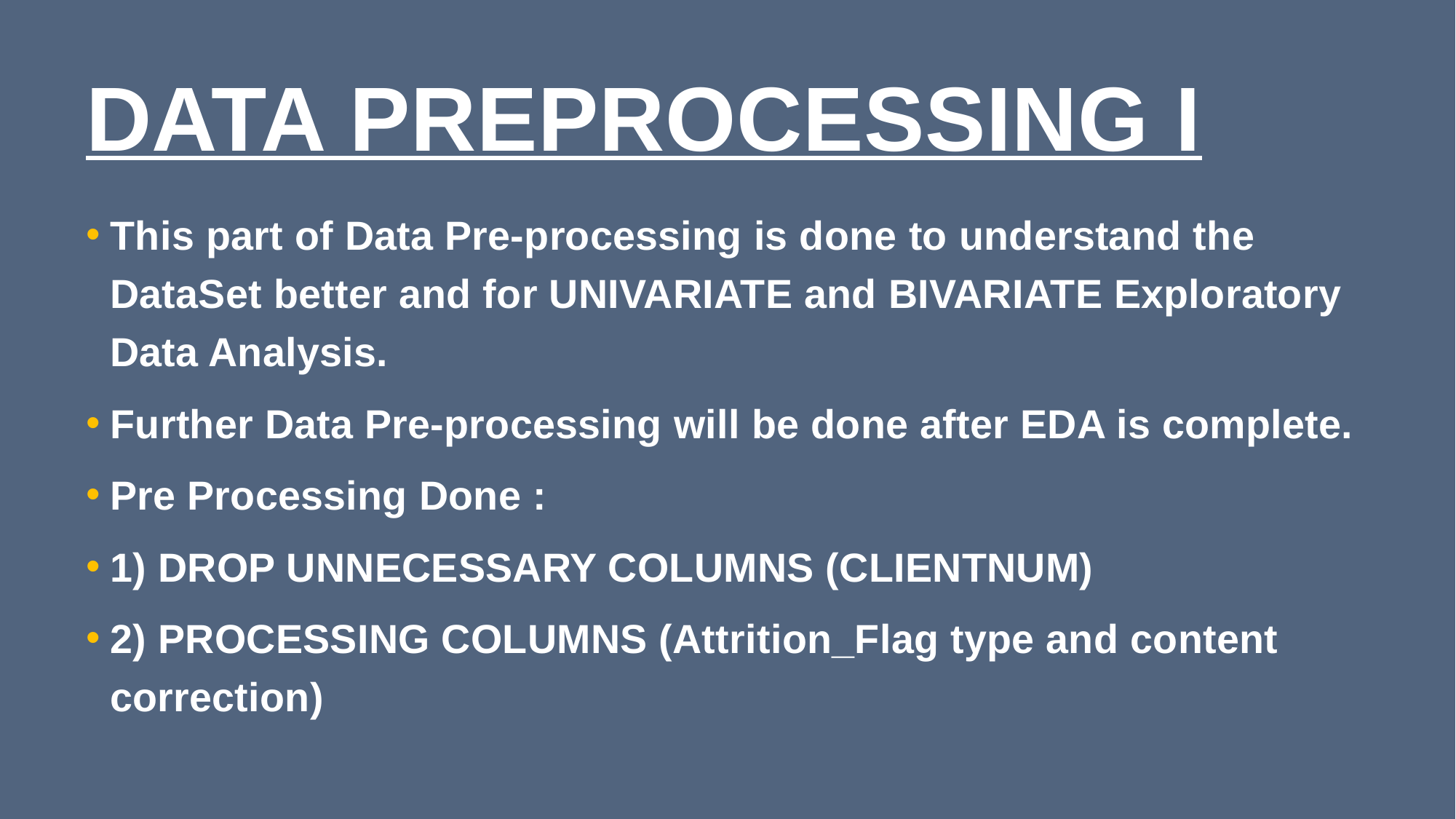

# DATA PREPROCESSING I
This part of Data Pre-processing is done to understand the DataSet better and for UNIVARIATE and BIVARIATE Exploratory Data Analysis.
Further Data Pre-processing will be done after EDA is complete.
Pre Processing Done :
1) DROP UNNECESSARY COLUMNS (CLIENTNUM)
2) PROCESSING COLUMNS (Attrition_Flag type and content correction)